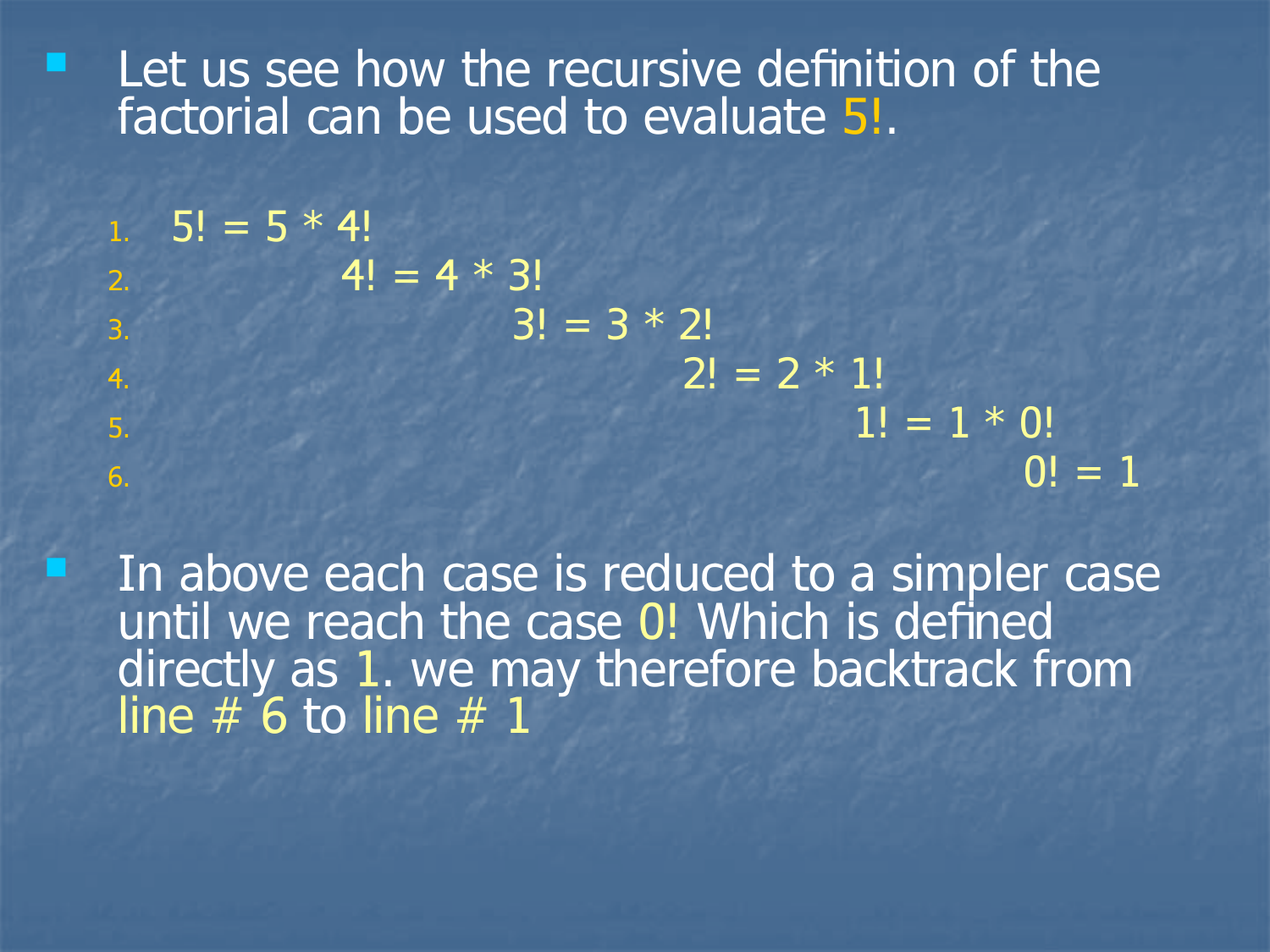

Let us see how the recursive definition of the factorial can be used to evaluate 5!.

5! = 5 * 4!
             4! = 4 * 3!
                          3! = 3 * 2!
                                       2! = 2 * 1!
                                                    1! = 1 * 0!
                                                                 0! = 1

In above each case is reduced to a simpler case until we reach the case 0! Which is defined directly as 1. we may therefore backtrack from line # 6 to line # 1